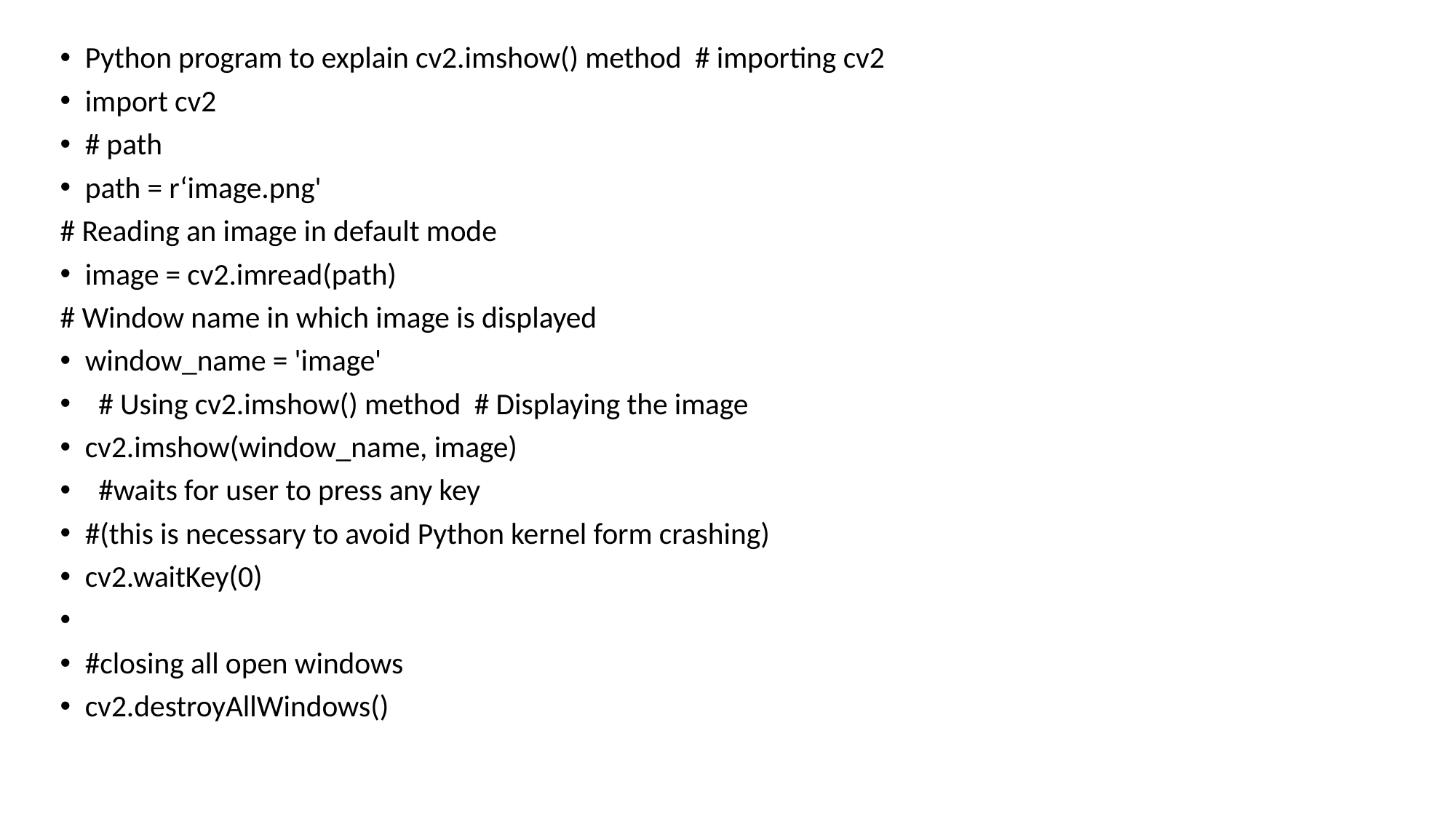

Python program to explain cv2.imshow() method  # importing cv2
import cv2
# path
path = r‘image.png'
# Reading an image in default mode
image = cv2.imread(path)
# Window name in which image is displayed
window_name = 'image'
  # Using cv2.imshow() method  # Displaying the image
cv2.imshow(window_name, image)
  #waits for user to press any key
#(this is necessary to avoid Python kernel form crashing)
cv2.waitKey(0)

#closing all open windows
cv2.destroyAllWindows()